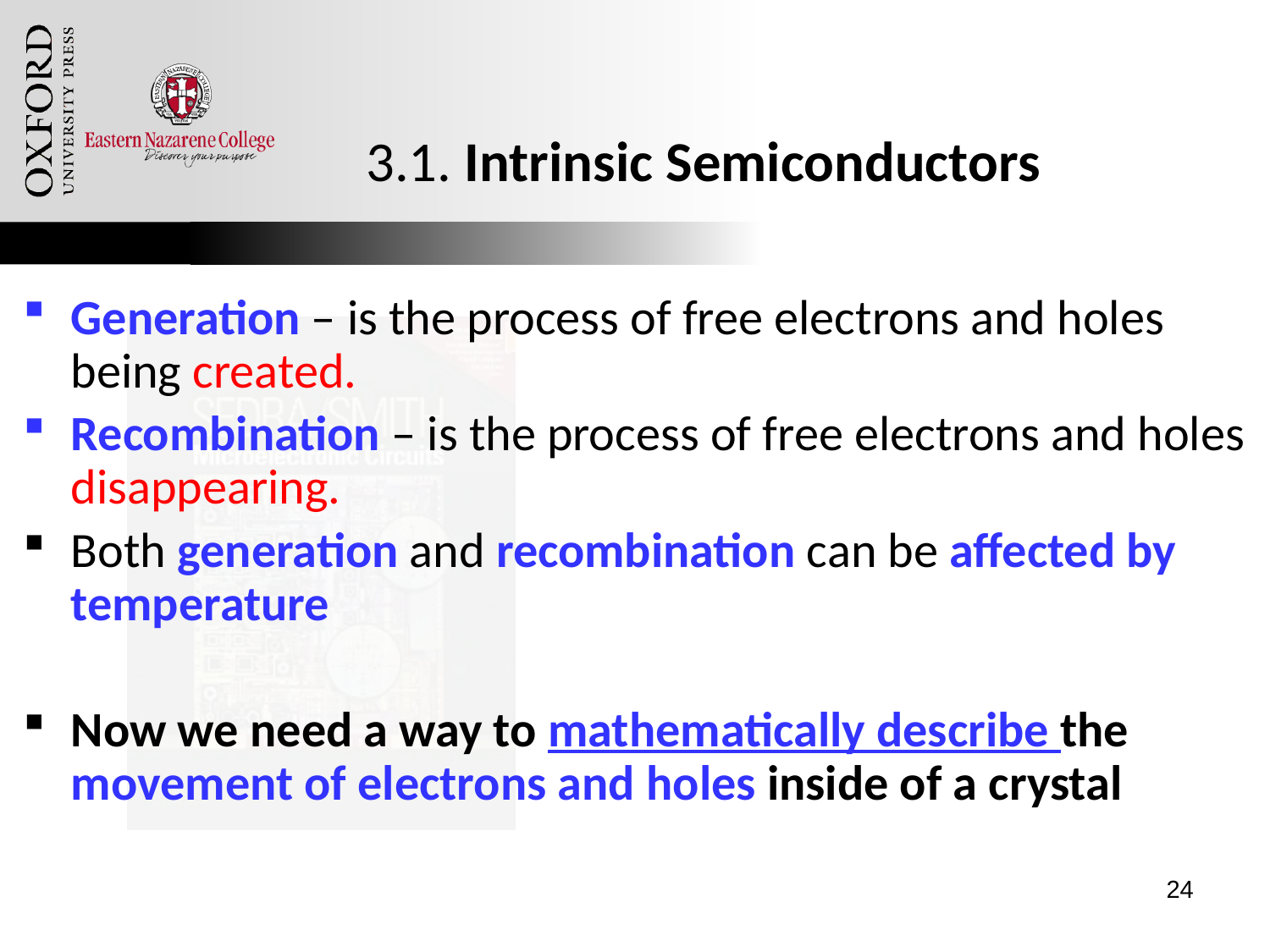

# 3.1. Intrinsic Semiconductors
Generation – is the process of free electrons and holes being created.
Recombination – is the process of free electrons and holes disappearing.
Both generation and recombination can be affected by temperature

Now we need a way to mathematically describe the movement of electrons and holes inside of a crystal

Oxford University Publishing
Microelectronic Circuits by Adel S. Sedra and Kenneth C. Smith (0195323033)
24